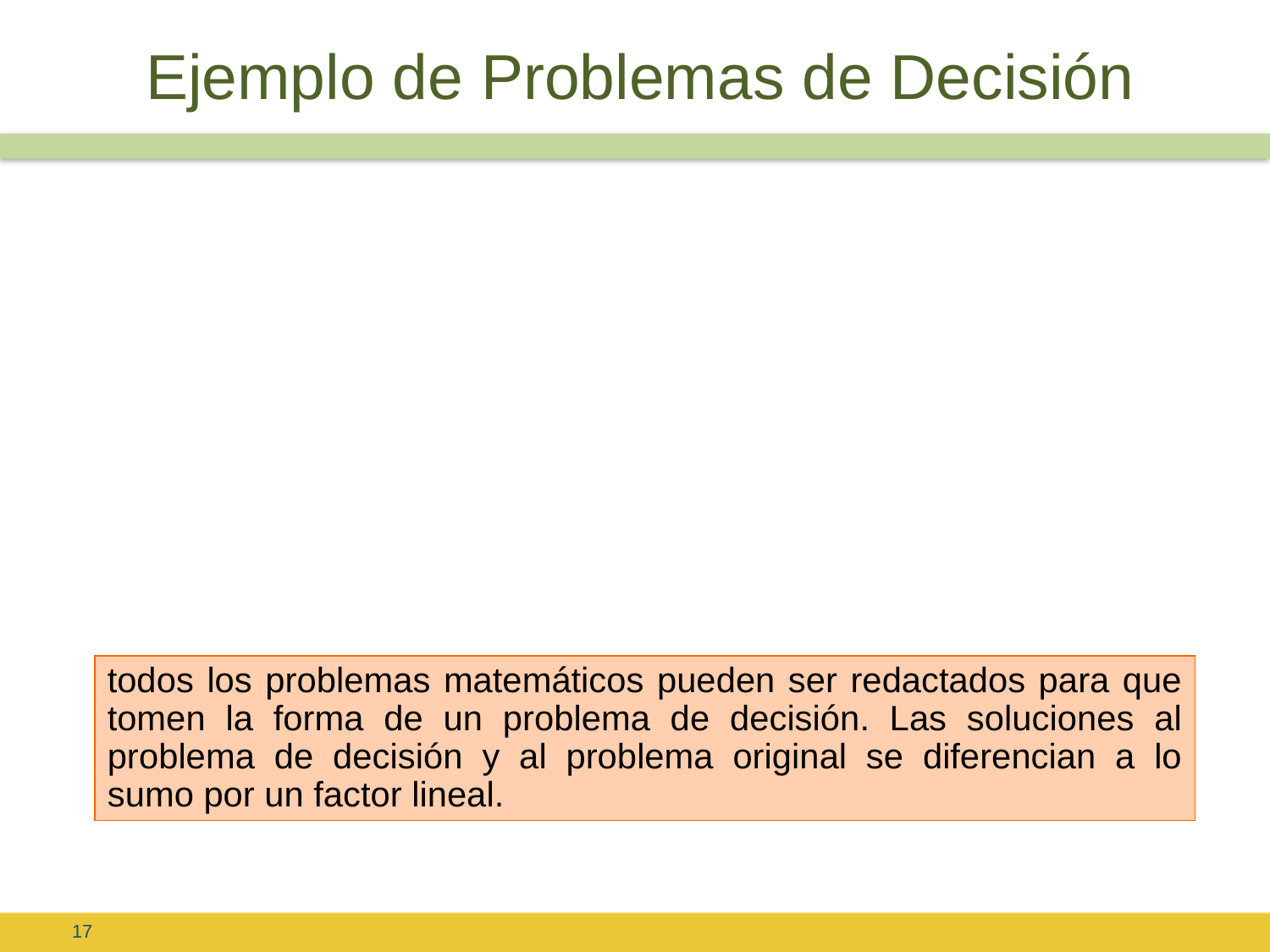

# Ejemplo de Problemas de Decisión
Las frases sobre el alfabeto {a, b} que contienen alternadas las letras a y b.
Las frases sobre el alfabeto {a, b, c} que contienen igual número de letras a y b.
Las frases que describen un grafo con aristas etiquetadas con números naturales que indican su longitud, dos vértices del grafo y un camino en el grafo que es el camino más corto entre esos dos vértices.

todos los problemas matemáticos pueden ser redactados para que tomen la forma de un problema de decisión. Las soluciones al problema de decisión y al problema original se diferencian a lo sumo por un factor lineal.